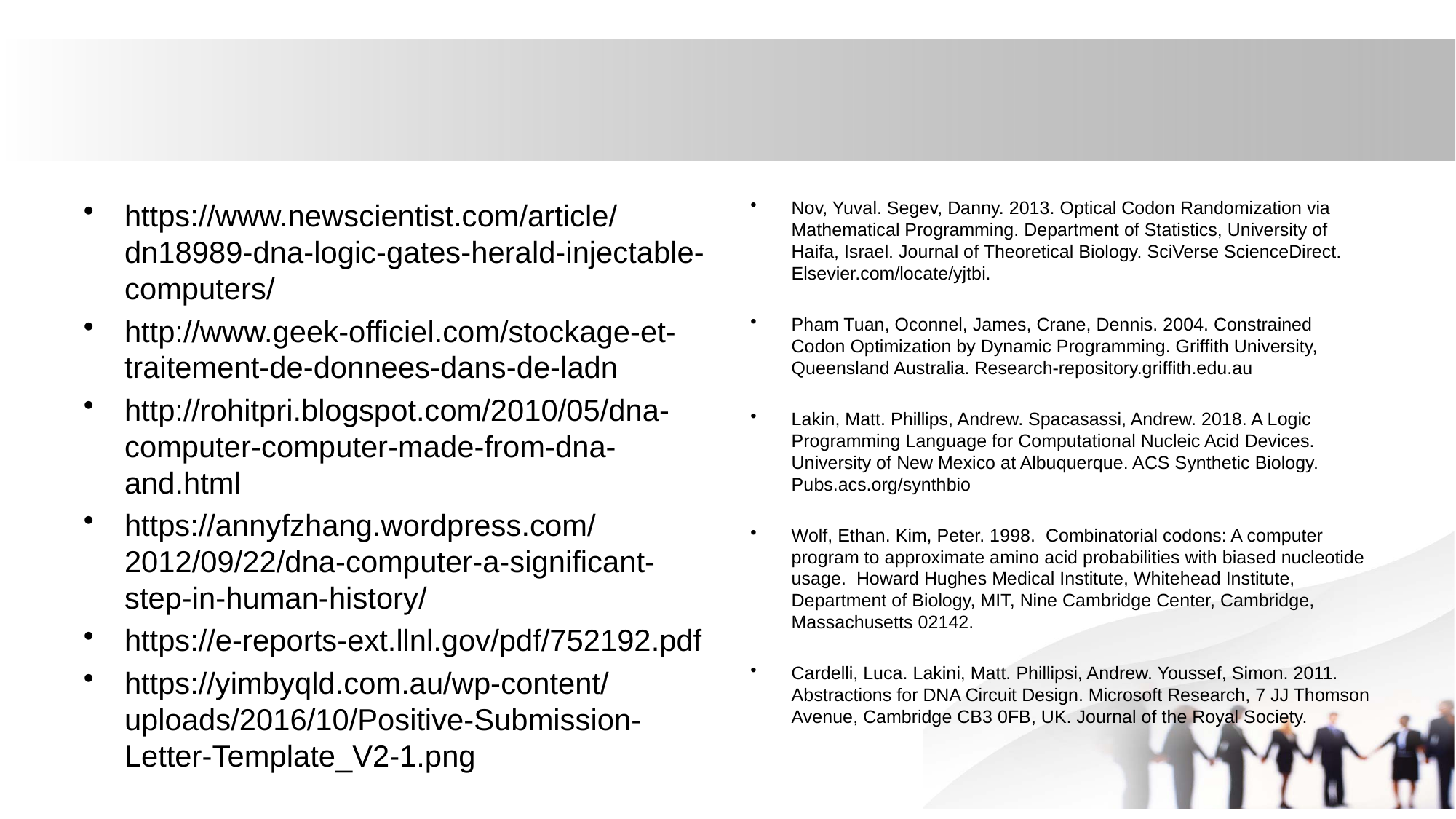

#
https://www.newscientist.com/article/dn18989-dna-logic-gates-herald-injectable-computers/
http://www.geek-officiel.com/stockage-et-traitement-de-donnees-dans-de-ladn
http://rohitpri.blogspot.com/2010/05/dna-computer-computer-made-from-dna-and.html
https://annyfzhang.wordpress.com/2012/09/22/dna-computer-a-significant-step-in-human-history/
https://e-reports-ext.llnl.gov/pdf/752192.pdf
https://yimbyqld.com.au/wp-content/uploads/2016/10/Positive-Submission-Letter-Template_V2-1.png
Nov, Yuval. Segev, Danny. 2013. Optical Codon Randomization via Mathematical Programming. Department of Statistics, University of Haifa, Israel. Journal of Theoretical Biology. SciVerse ScienceDirect. Elsevier.com/locate/yjtbi.

Pham Tuan, Oconnel, James, Crane, Dennis. 2004. Constrained Codon Optimization by Dynamic Programming. Griffith University, Queensland Australia. Research-repository.griffith.edu.au

Lakin, Matt. Phillips, Andrew. Spacasassi, Andrew. 2018. A Logic Programming Language for Computational Nucleic Acid Devices. University of New Mexico at Albuquerque. ACS Synthetic Biology. Pubs.acs.org/synthbio

Wolf, Ethan. Kim, Peter. 1998.  Combinatorial codons: A computer program to approximate amino acid probabilities with biased nucleotide usage.  Howard Hughes Medical Institute, Whitehead Institute, Department of Biology, MIT, Nine Cambridge Center, Cambridge, Massachusetts 02142.

Cardelli, Luca. Lakini, Matt. Phillipsi, Andrew. Youssef, Simon. 2011. Abstractions for DNA Circuit Design. Microsoft Research, 7 JJ Thomson Avenue, Cambridge CB3 0FB, UK. Journal of the Royal Society.